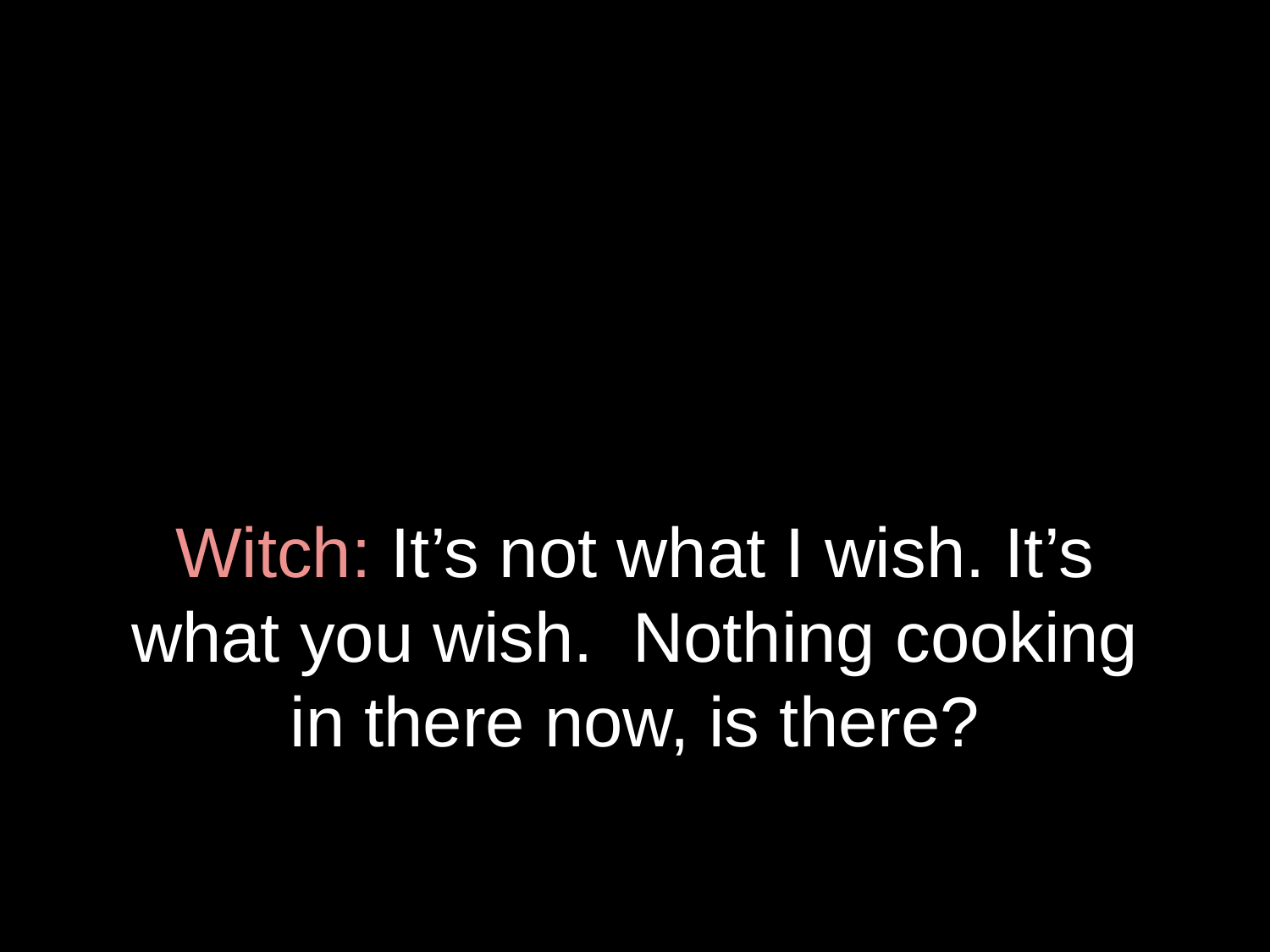

# Witch: It’s not what I wish. It’s what you wish.  Nothing cooking in there now, is there?